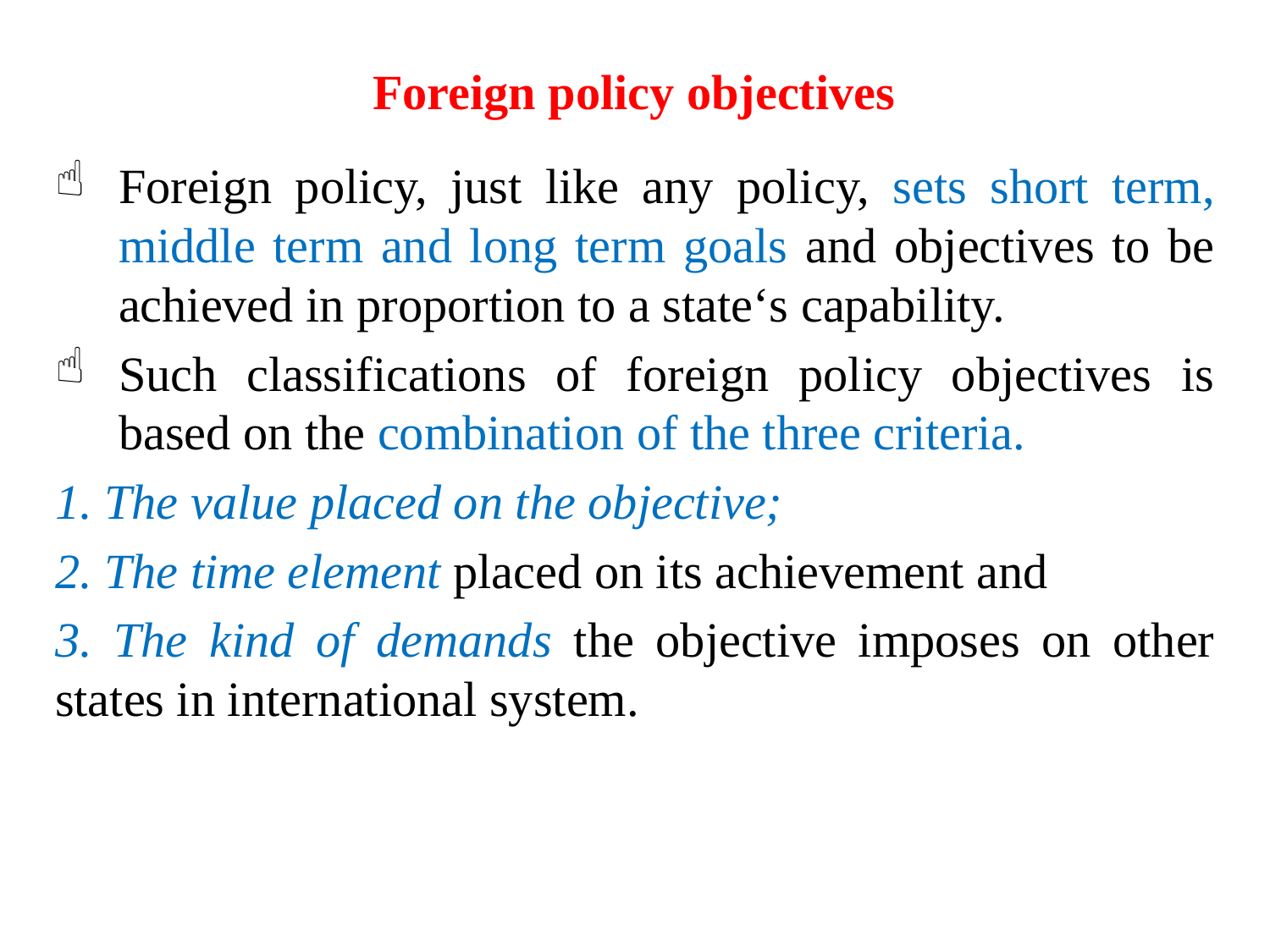

# Foreign policy objectives
Foreign policy, just like any policy, sets short term, middle term and long term goals and objectives to be achieved in proportion to a state‘s capability.
Such classifications of foreign policy objectives is based on the combination of the three criteria.
1. The value placed on the objective;
2. The time element placed on its achievement and
3. The kind of demands the objective imposes on other states in international system.